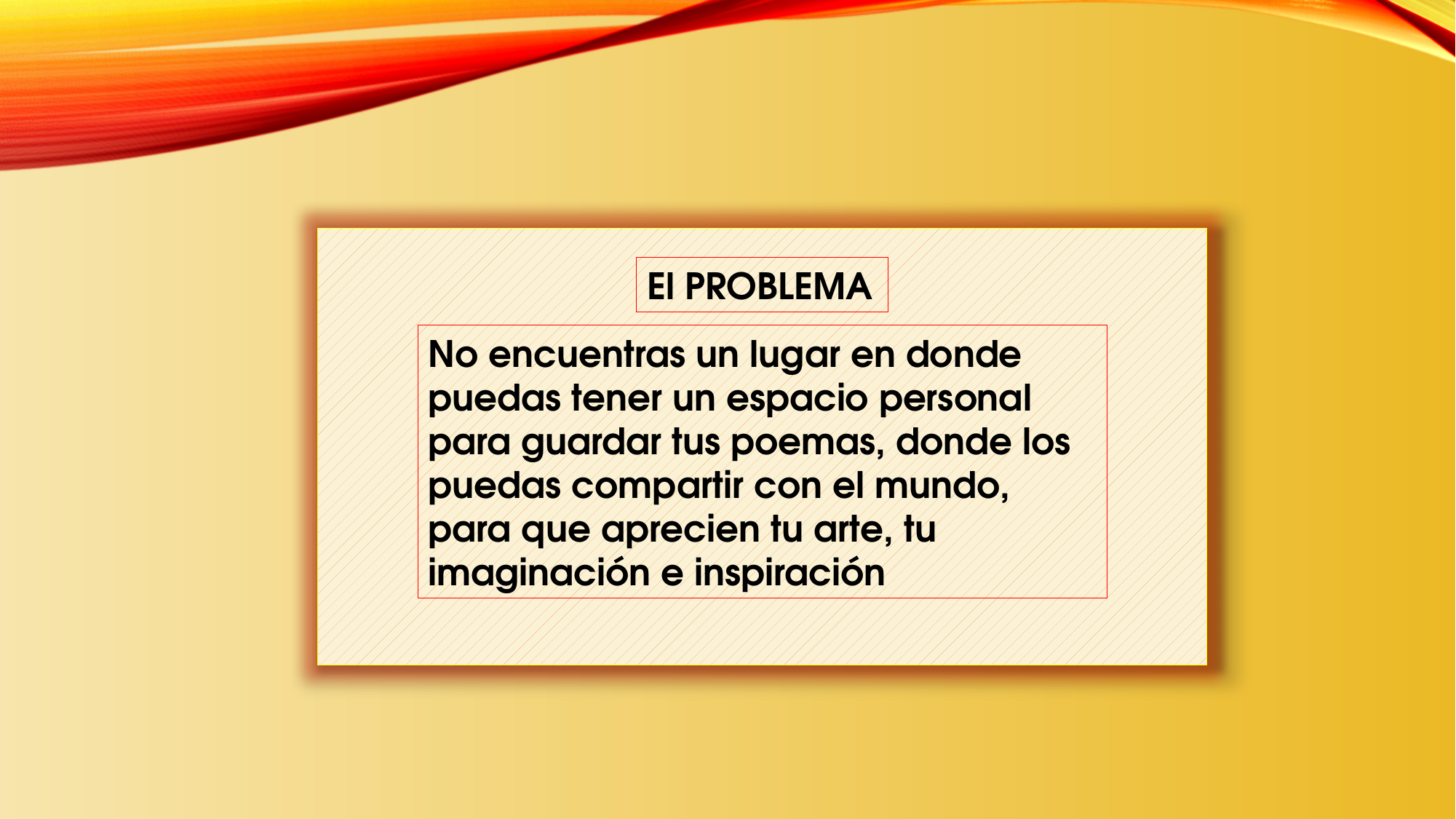

El PROBLEMA
No encuentras un lugar en donde puedas tener un espacio personal para guardar tus poemas, donde los puedas compartir con el mundo, para que aprecien tu arte, tu imaginación e inspiración